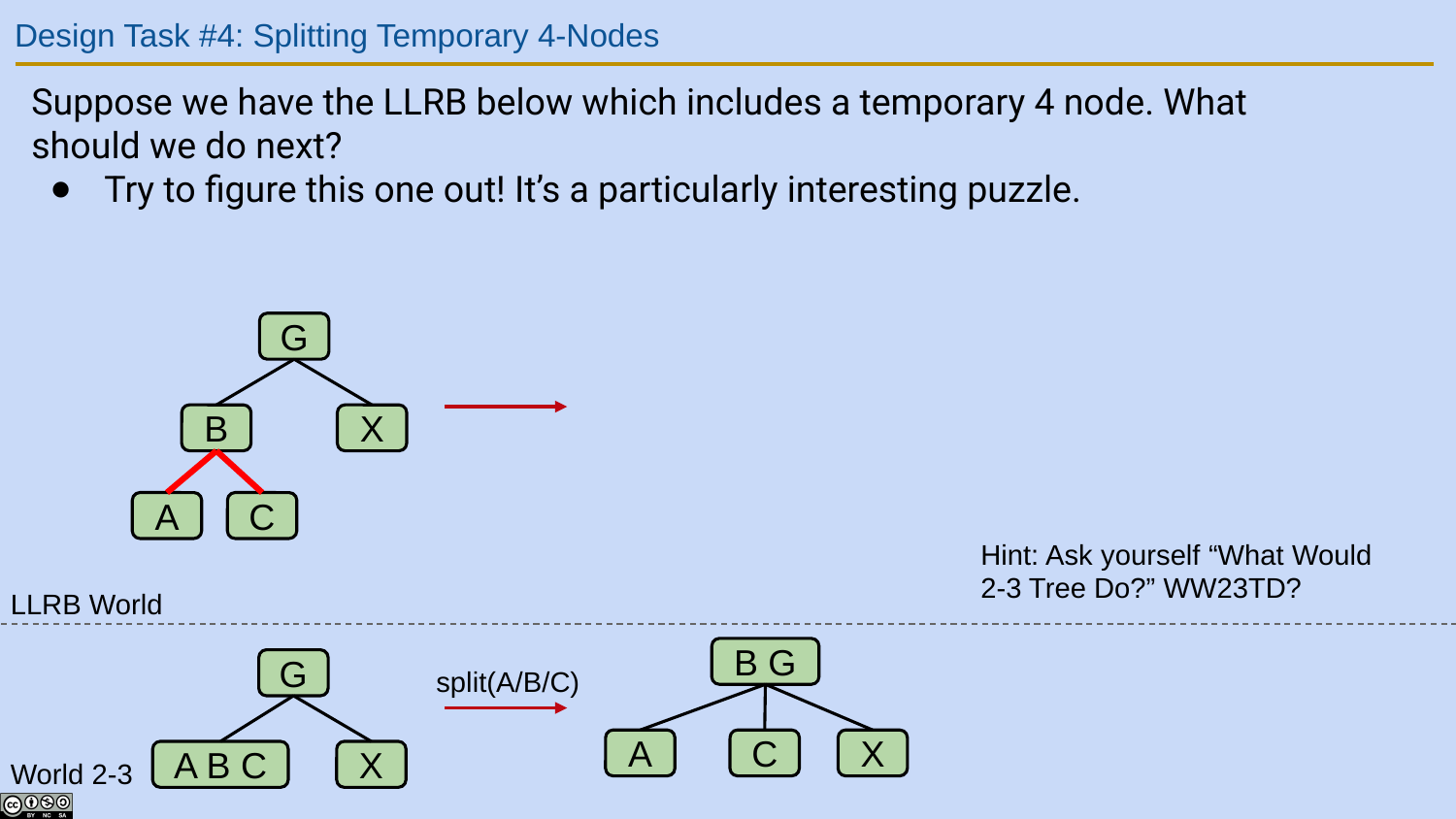

# Design Task #4: Splitting Temporary 4-Nodes
Suppose we have the LLRB below which includes a temporary 4 node. What should we do next?
Try to figure this one out! It’s a particularly interesting puzzle.
G
B
X
A
C
Hint: Ask yourself “What Would 2-3 Tree Do?” WW23TD?
LLRB World
B G
A
X
split(A/B/C)

G
A B C
X
C
World 2-3